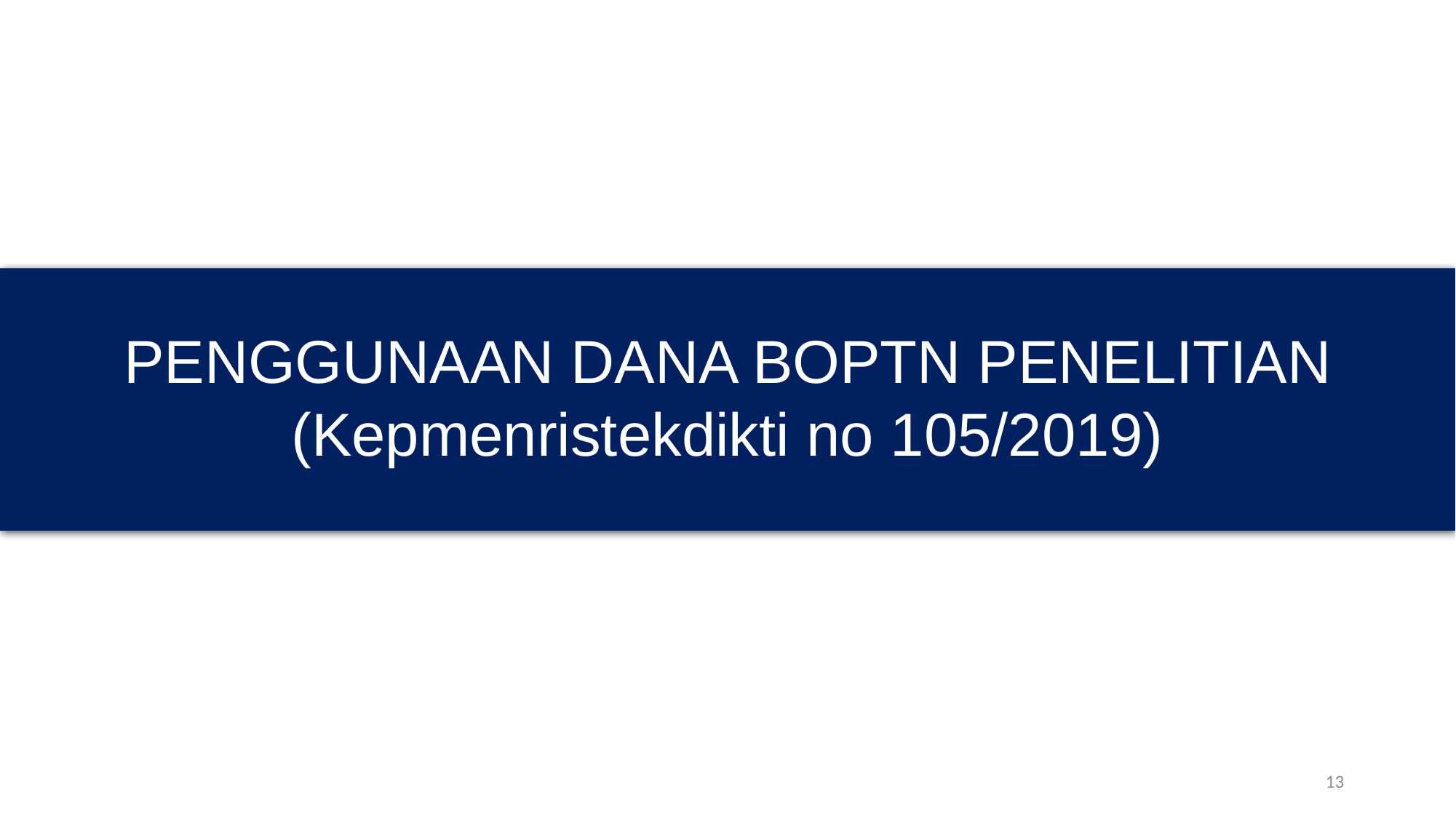

PENGGUNAAN DANA BOPTN PENELITIAN
(Kepmenristekdikti no 105/2019)
13